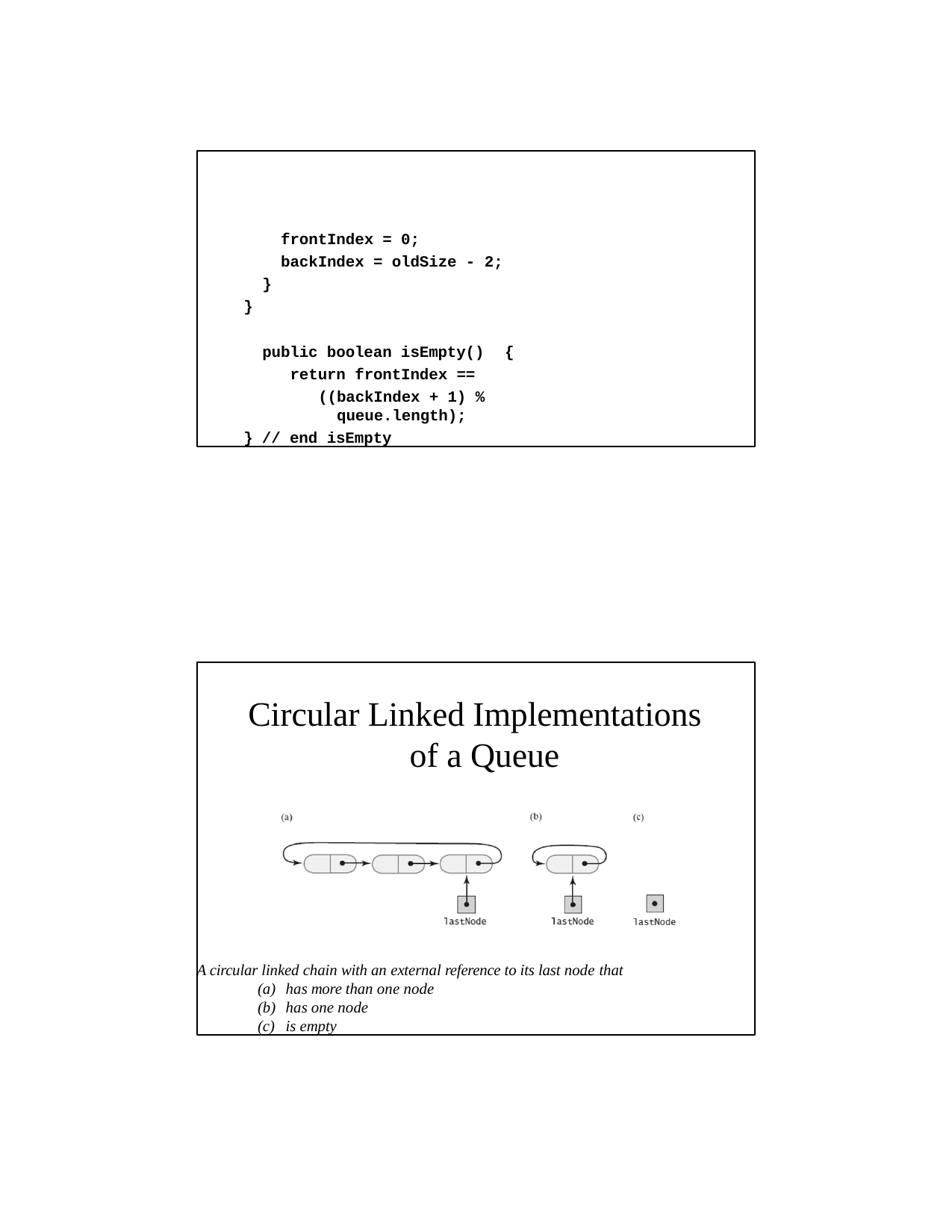

frontIndex = 0;  backIndex = oldSize - 2;
}
}

public boolean isEmpty()	{  return frontIndex ==
((backIndex + 1) % queue.length);
} // end isEmpty
Circular Linked Implementations  of a Queue

A circular linked chain with an external reference to its last node that
has more than one node
has one node
is empty